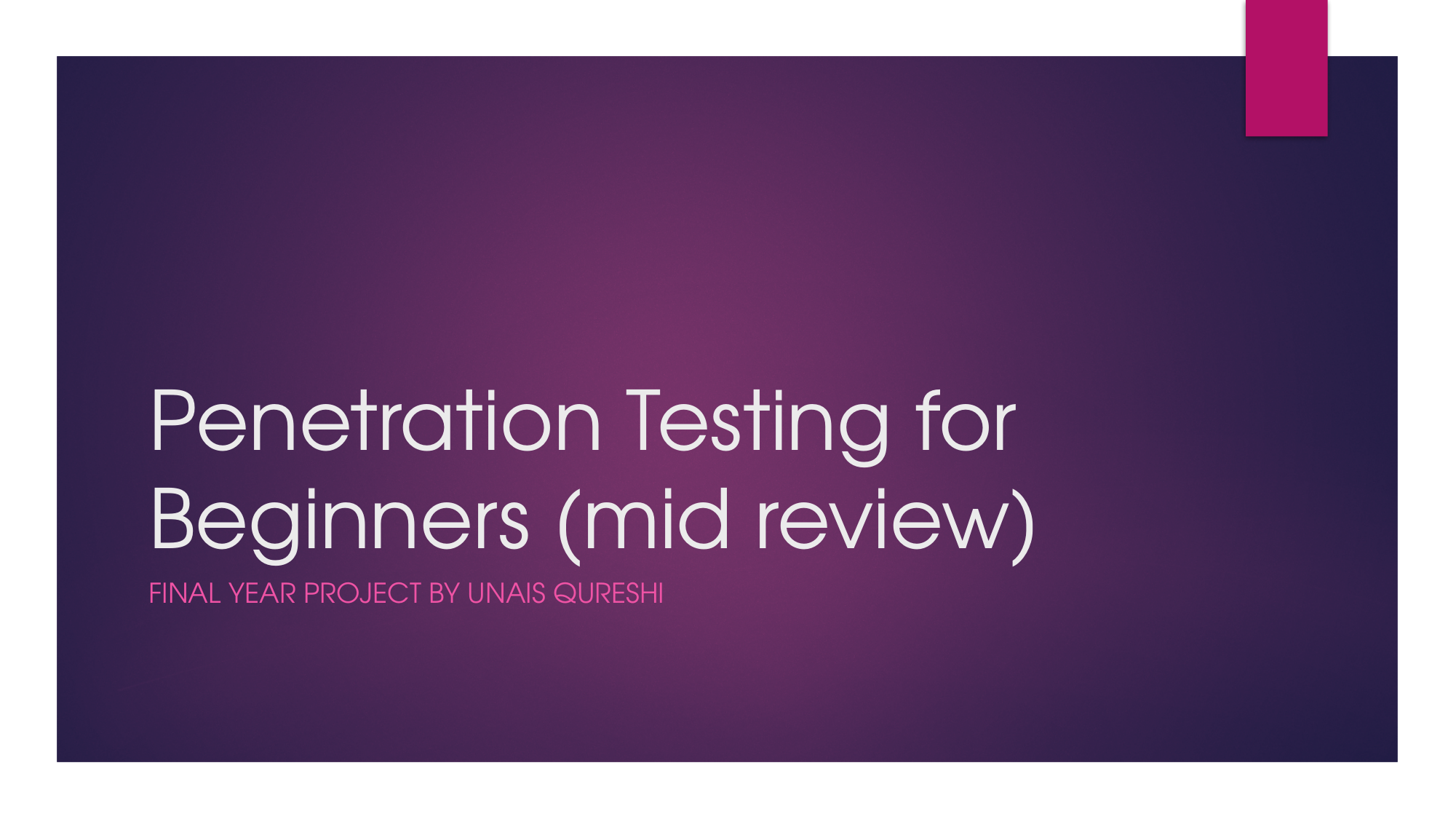

# Penetration Testing for Beginners (mid review)
Final Year Project by Unais Qureshi